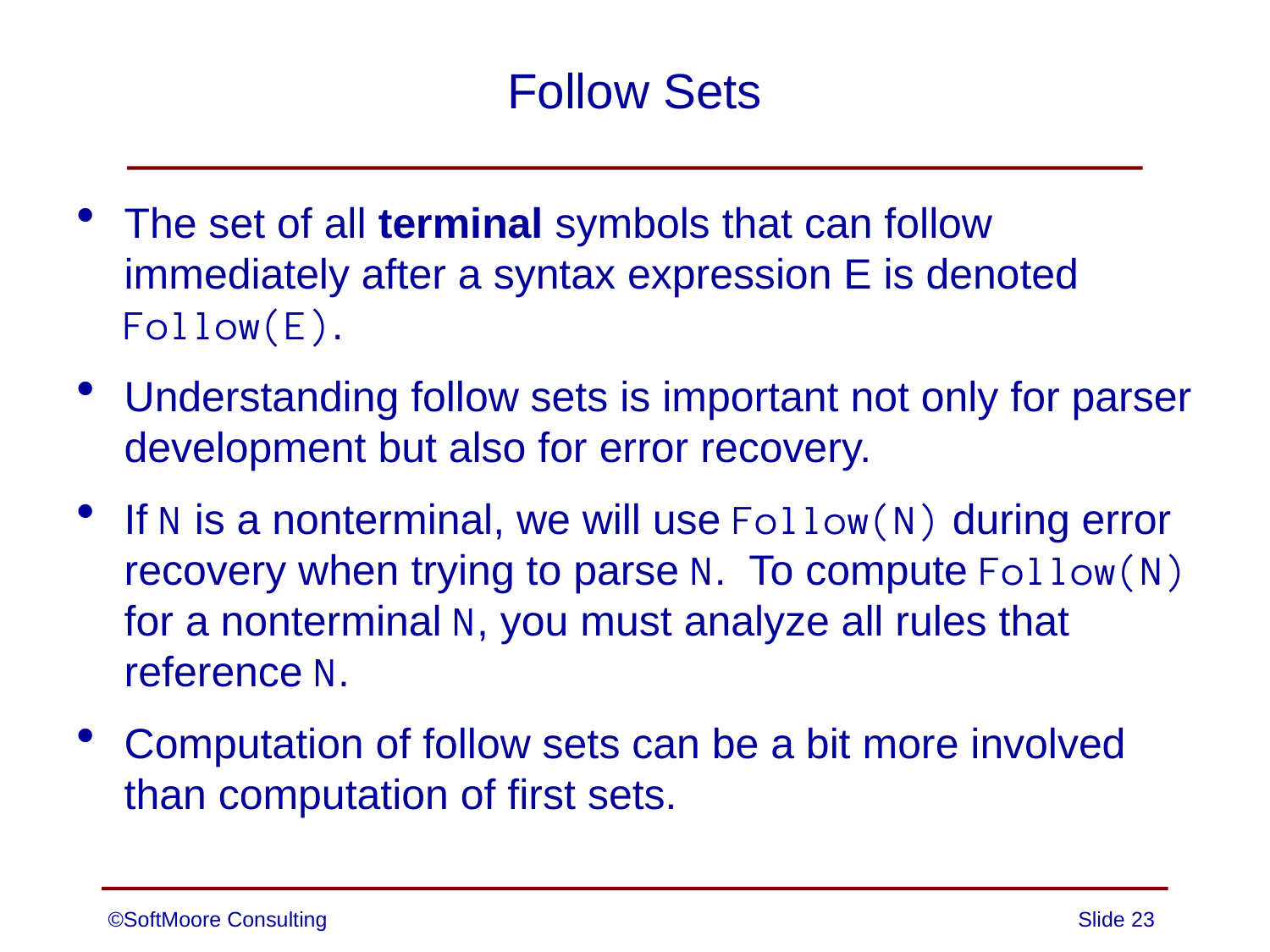

# Follow Sets
The set of all terminal symbols that can follow immediately after a syntax expression E is denoted Follow(E).
Understanding follow sets is important not only for parser development but also for error recovery.
If N is a nonterminal, we will use Follow(N) during error recovery when trying to parse N.  To compute Follow(N) for a nonterminal N, you must analyze all rules that reference N.
Computation of follow sets can be a bit more involved than computation of first sets.
©SoftMoore Consulting
Slide 23